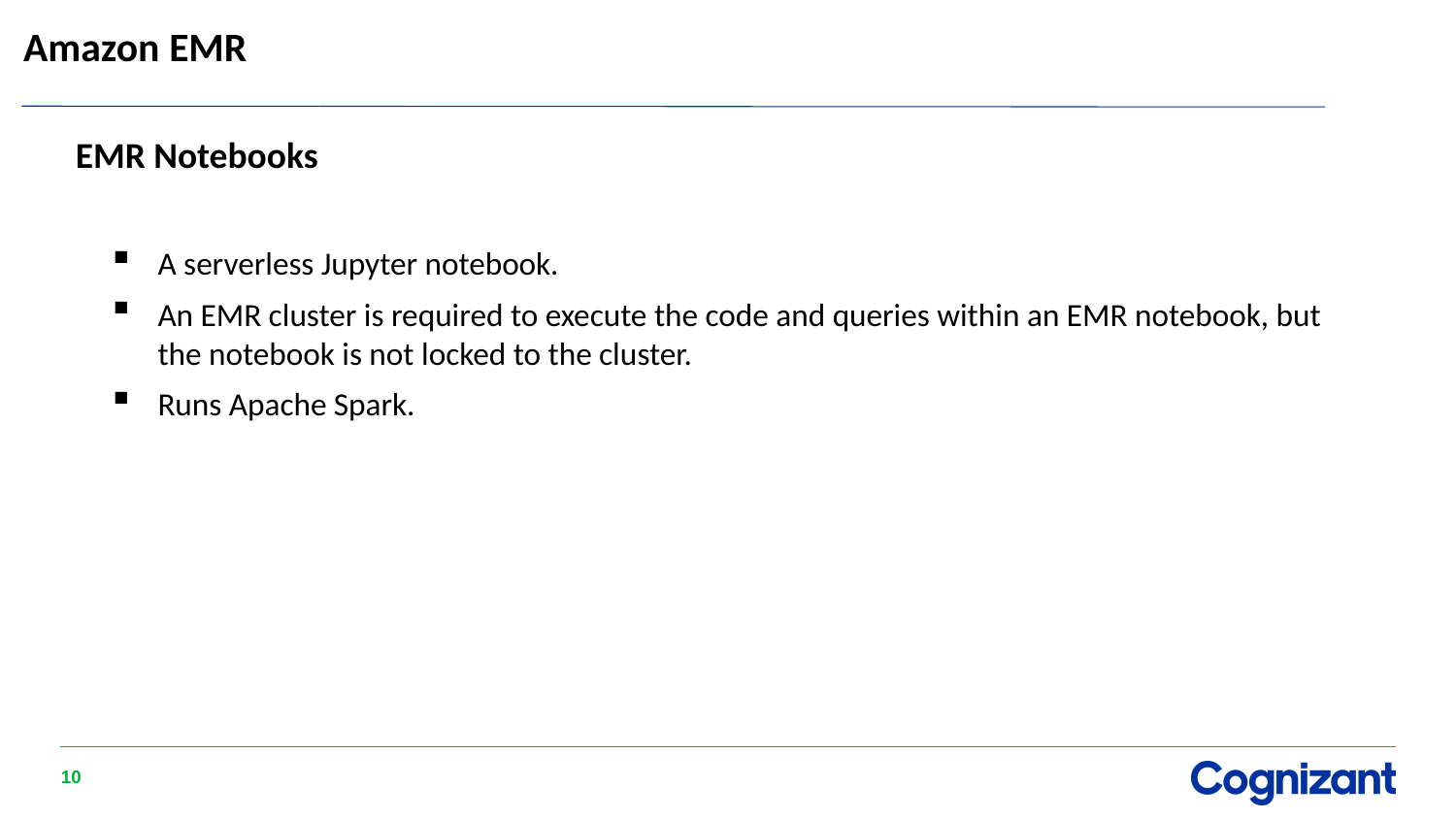

# Amazon EMR
EMR Notebooks

A serverless Jupyter notebook.
An EMR cluster is required to execute the code and queries within an EMR notebook, but the notebook is not locked to the cluster.
Runs Apache Spark.

10